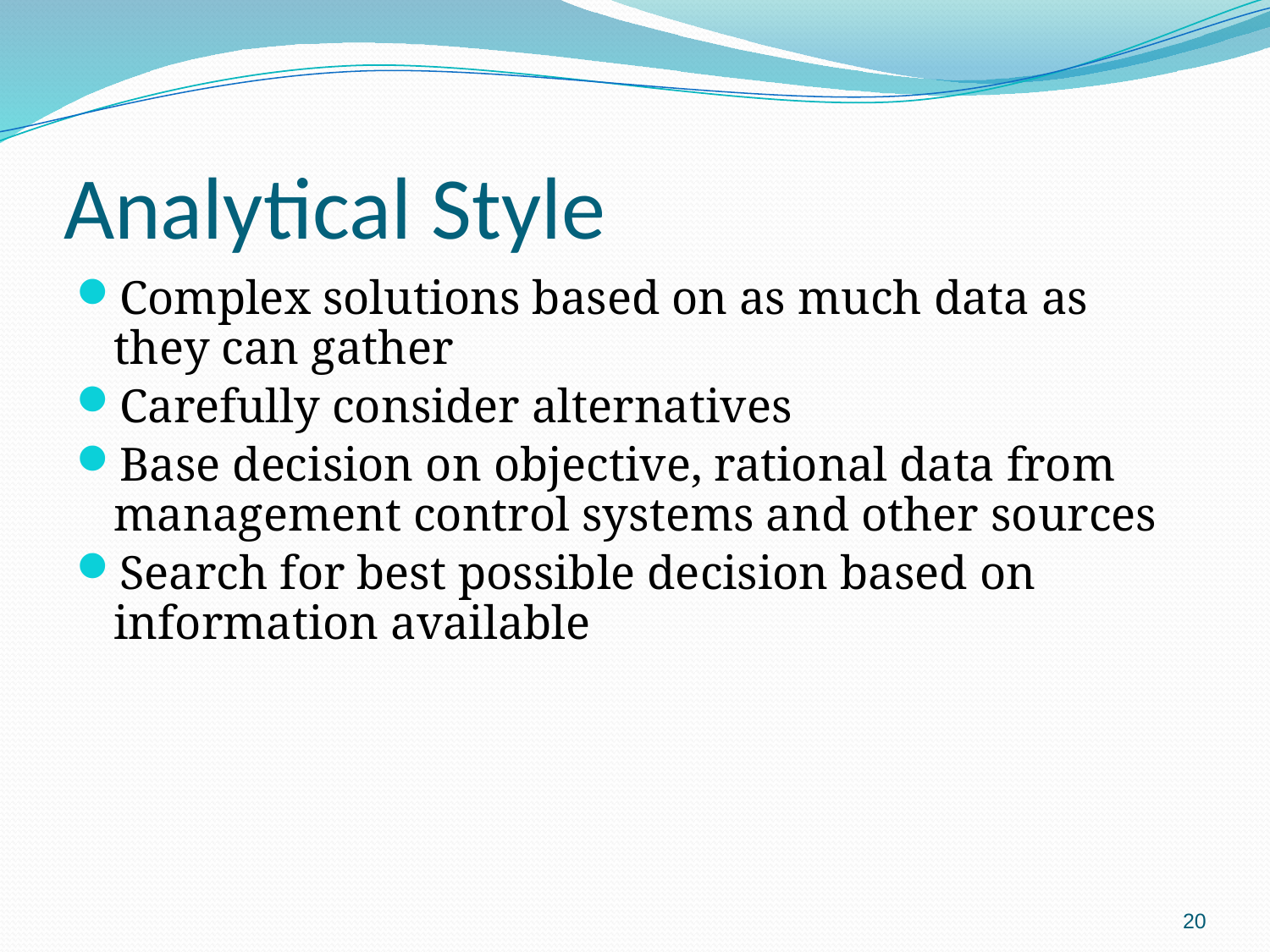

# Analytical Style
Complex solutions based on as much data as they can gather
Carefully consider alternatives
Base decision on objective, rational data from management control systems and other sources
Search for best possible decision based on information available
20